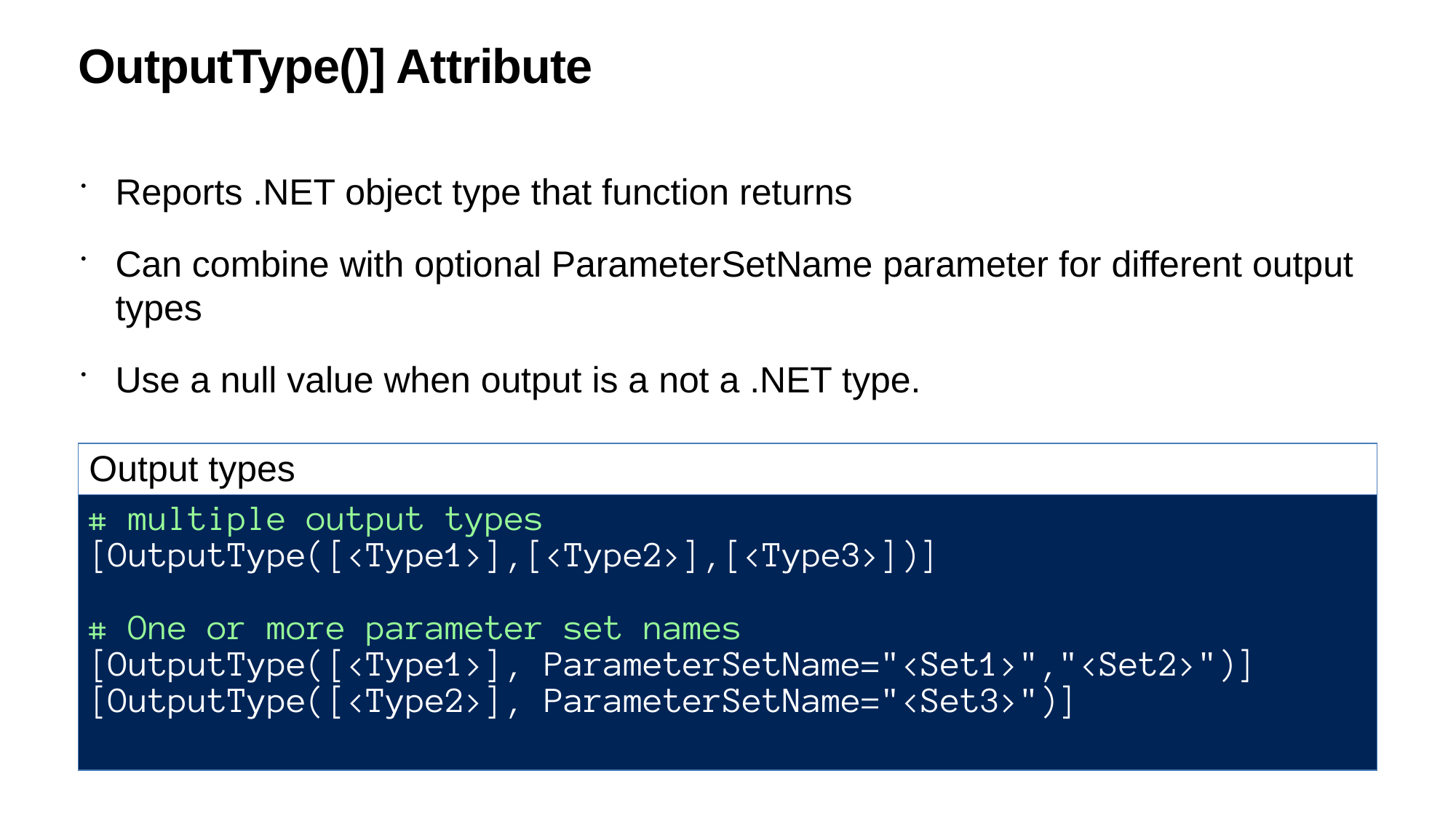

# OutputType()] Attribute
Reports .NET object type that function returns
Can combine with optional ParameterSetName parameter for different output types
Use a null value when output is a not a .NET type.

| Output types |
| --- |
| # multiple output types [OutputType([<Type1>],[<Type2>],[<Type3>])] # One or more parameter set names [OutputType([<Type1>], ParameterSetName="<Set1>","<Set2>")] [OutputType([<Type2>], ParameterSetName="<Set3>")] |